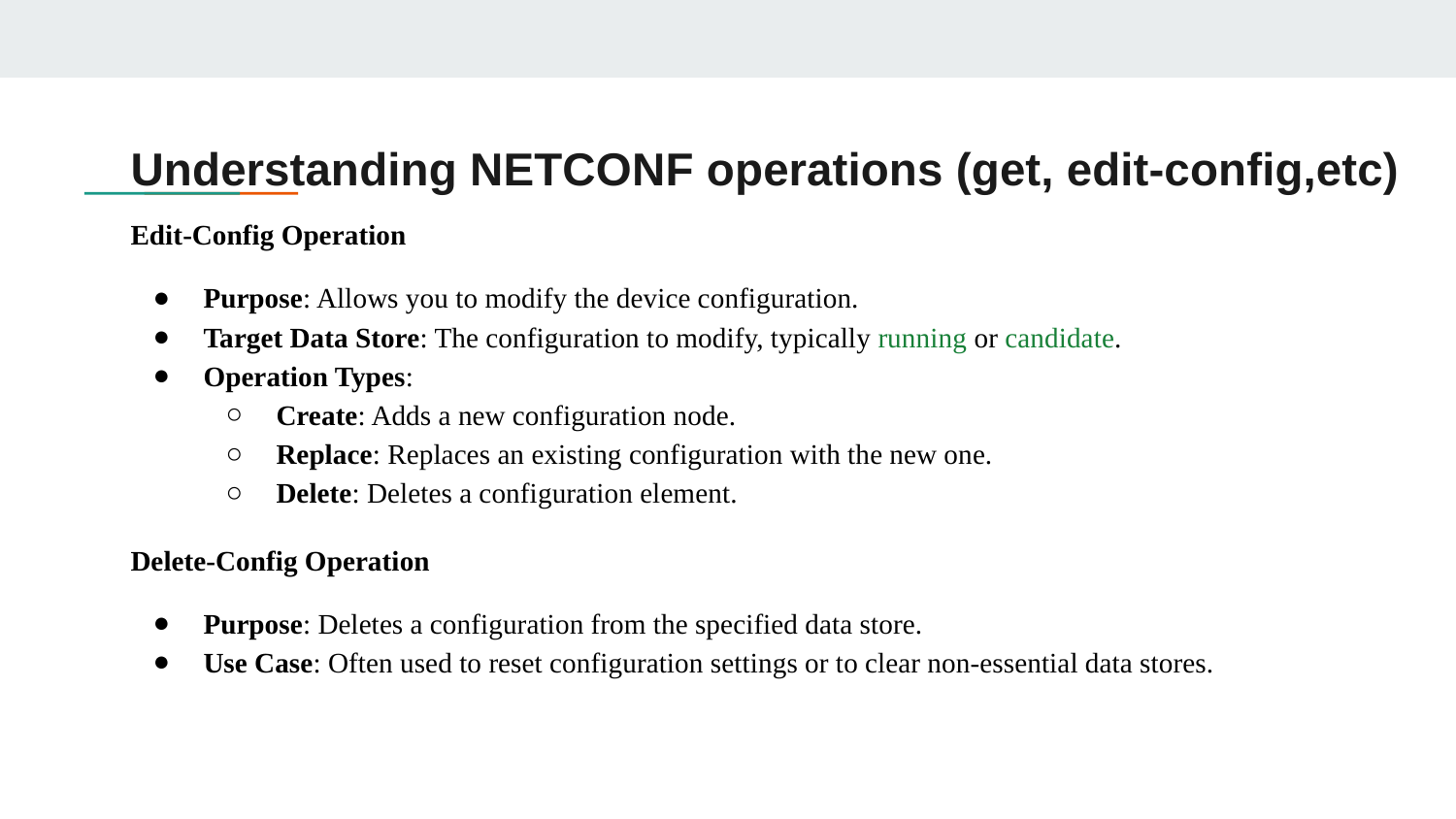

# Understanding NETCONF operations (get, edit-config,etc)

Edit-Config Operation
Purpose: Allows you to modify the device configuration.
Target Data Store: The configuration to modify, typically running or candidate.
Operation Types:
Create: Adds a new configuration node.
Replace: Replaces an existing configuration with the new one.
Delete: Deletes a configuration element.
Delete-Config Operation
Purpose: Deletes a configuration from the specified data store.
Use Case: Often used to reset configuration settings or to clear non-essential data stores.